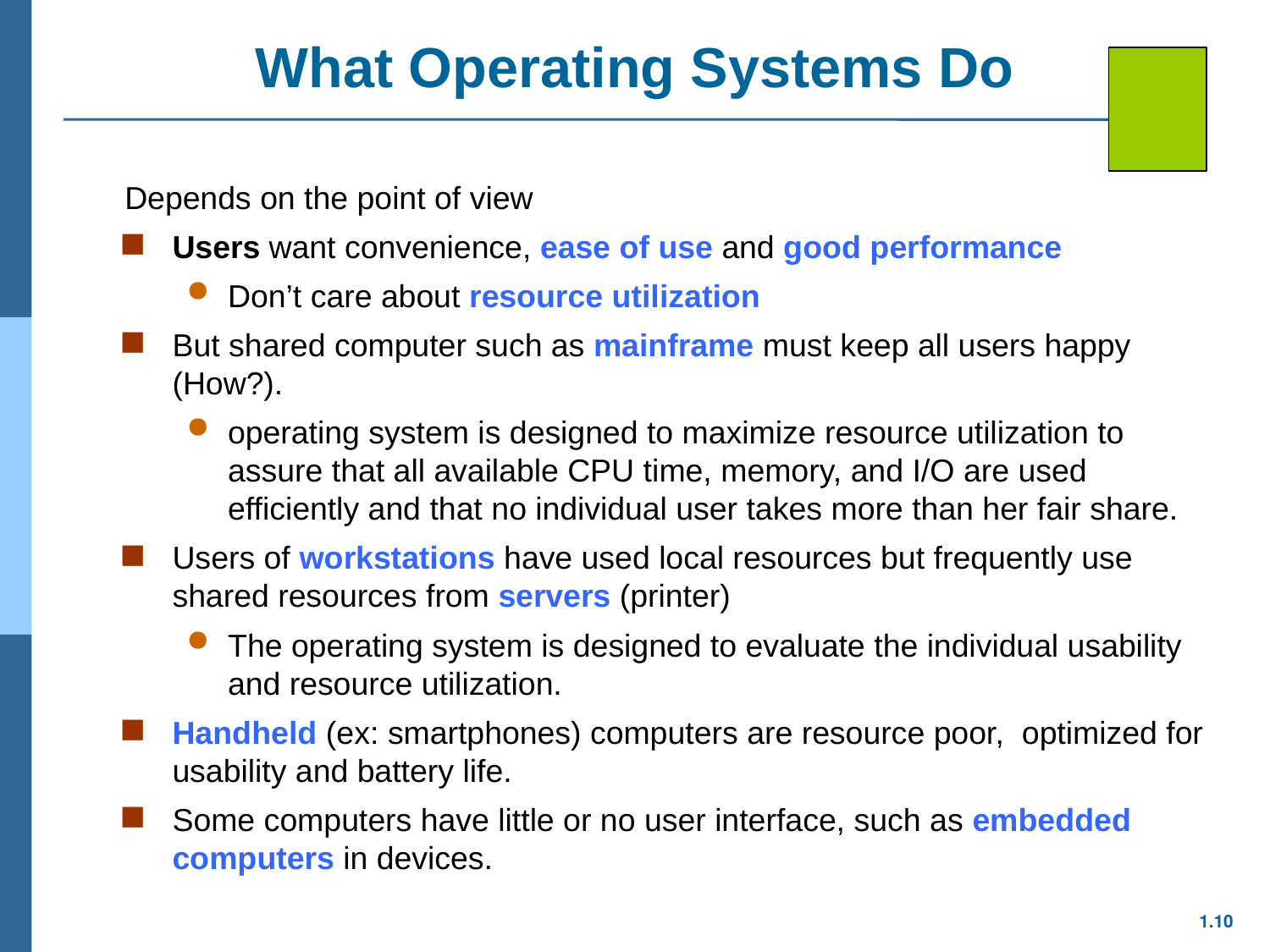

What Operating Systems Do

Depends on the point of view
Users want convenience, ease of use and good performance
Don’t care about resource utilization
But shared computer such as mainframe must keep all users happy (How?).
operating system is designed to maximize resource utilization to assure that all available CPU time, memory, and I/O are used efficiently and that no individual user takes more than her fair share.
Users of workstations have used local resources but frequently use shared resources from servers (printer)
The operating system is designed to evaluate the individual usability and resource utilization.
Handheld (ex: smartphones) computers are resource poor,  optimized for usability and battery life.
Some computers have little or no user interface, such as embedded computers in devices.